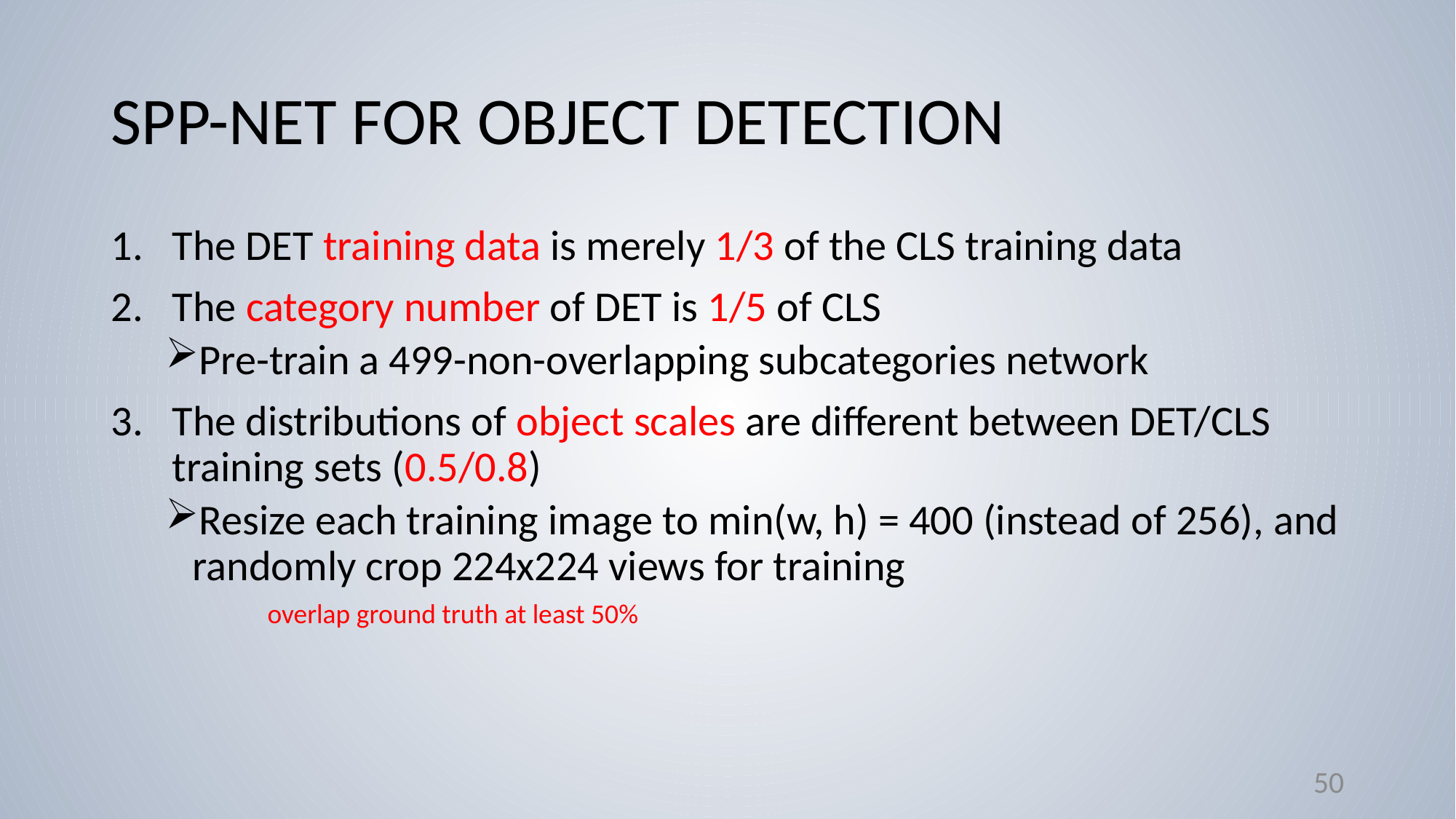

# SPP-NET FOR OBJECT DETECTION
The DET training data is merely 1/3 of the CLS training data
The category number of DET is 1/5 of CLS
Pre-train a 499-non-overlapping subcategories network
The distributions of object scales are different between DET/CLS training sets (0.5/0.8)
Resize each training image to min(w, h) = 400 (instead of 256), and randomly crop 224x224 views for training
overlap ground truth at least 50%
50